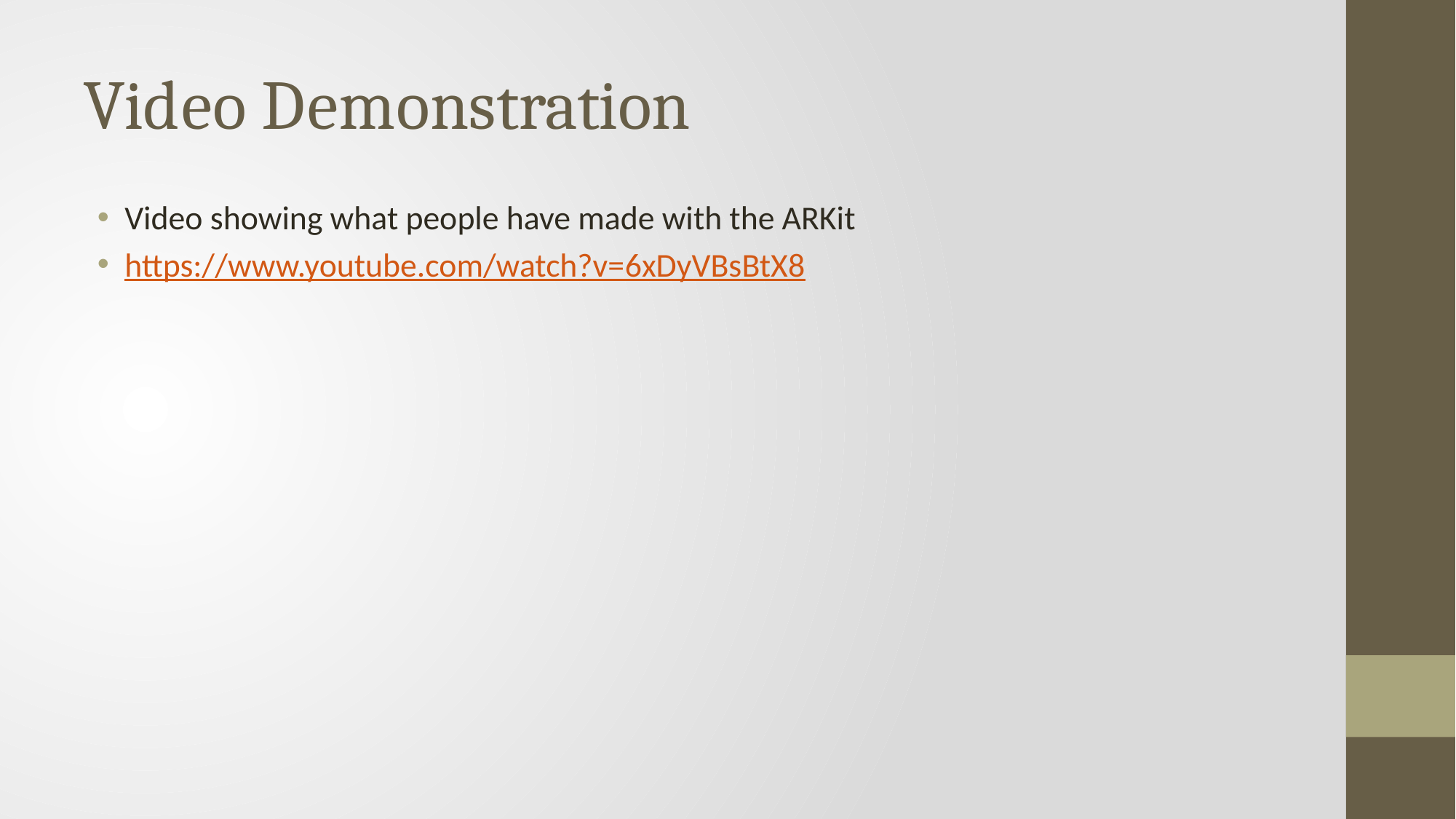

# Video Demonstration
Video showing what people have made with the ARKit
https://www.youtube.com/watch?v=6xDyVBsBtX8